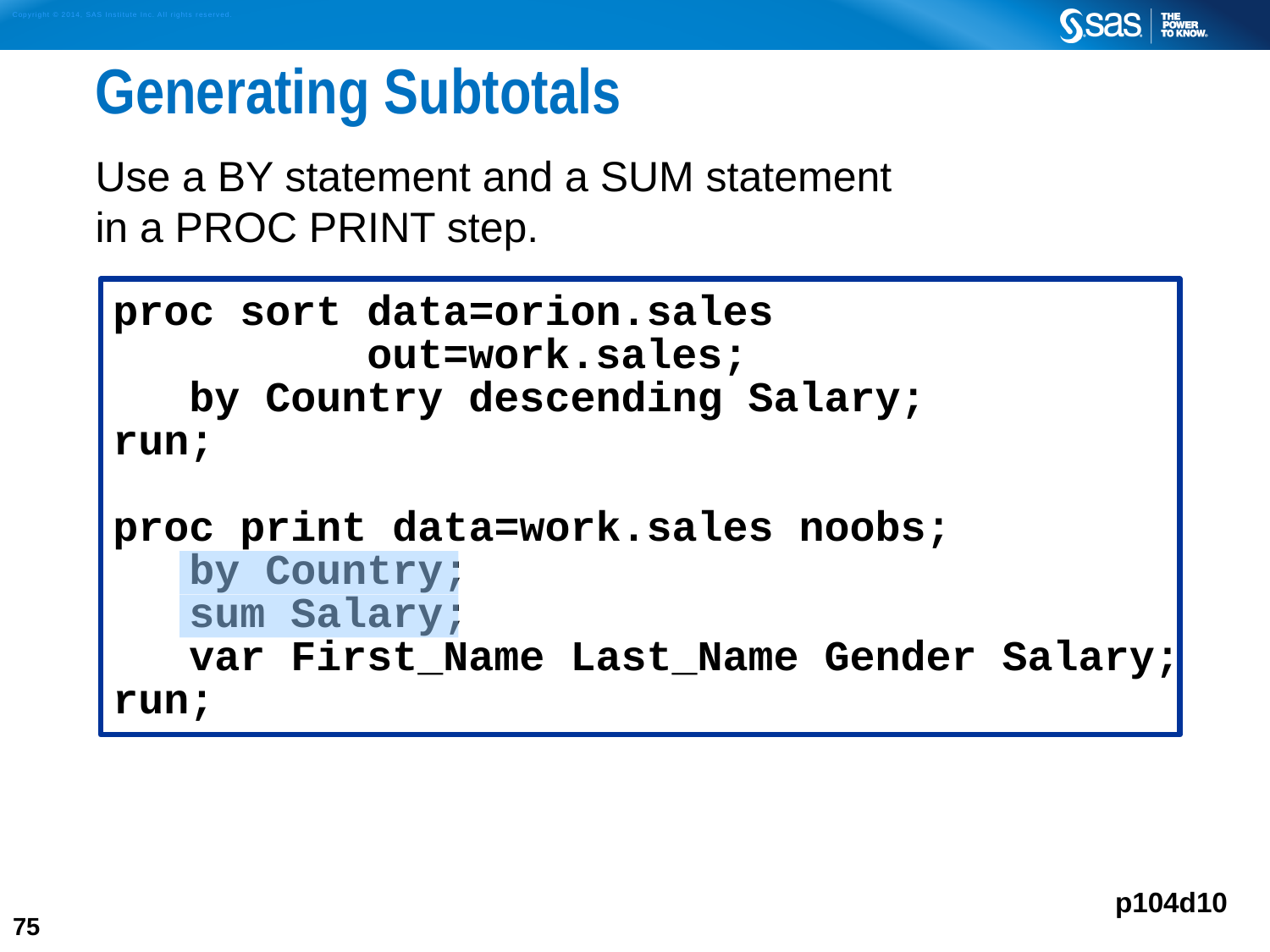

# Generating Subtotals
Use a BY statement and a SUM statement
in a PROC PRINT step.
proc sort data=orion.sales
          out=work.sales;
   by Country descending Salary;
run;

proc print data=work.sales noobs;
   by Country;
   sum Salary;
   var First_Name Last_Name Gender Salary;
run;

p104d10
75